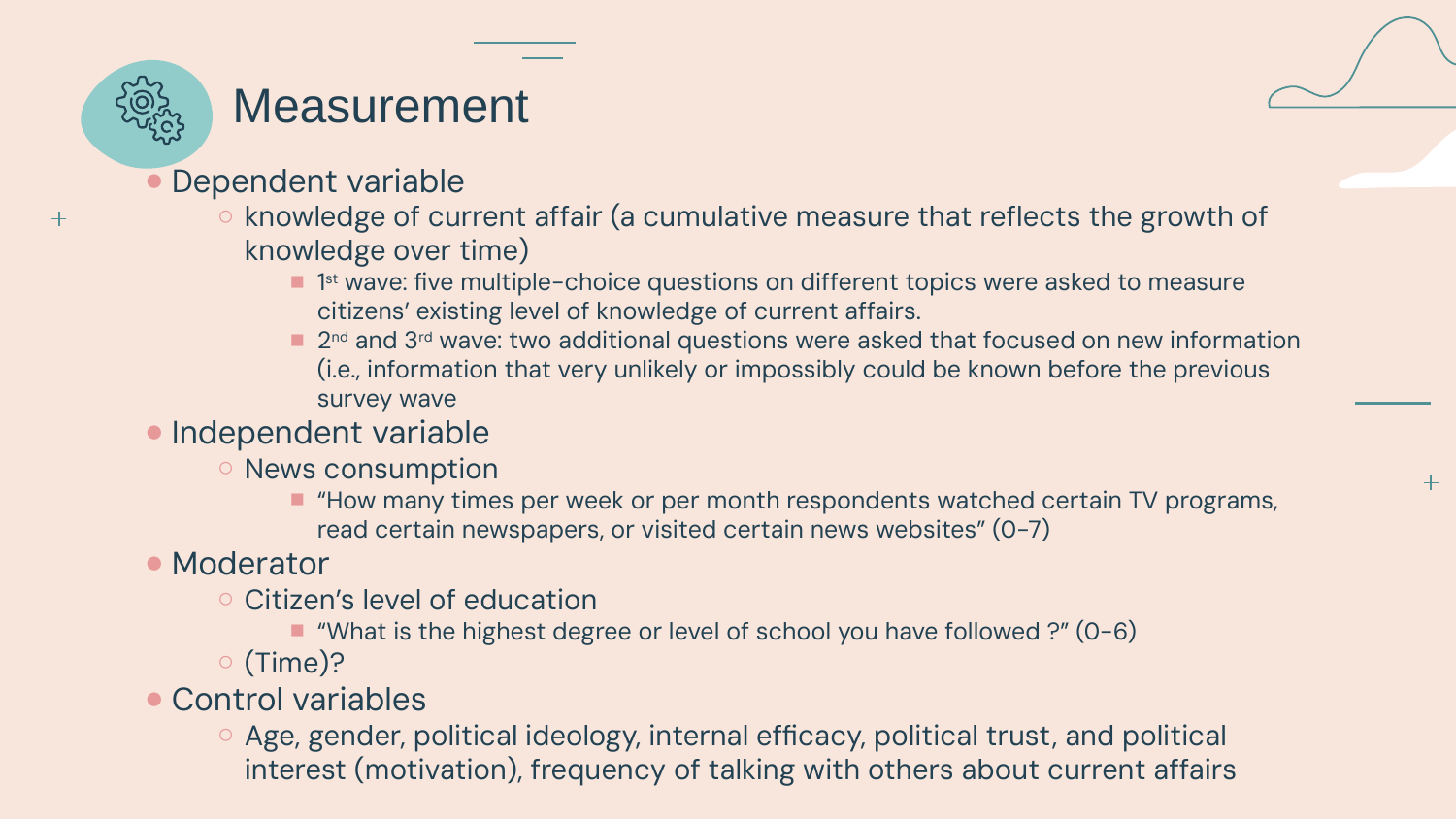

# Measurement
Dependent variable
knowledge of current affair (a cumulative measure that reflects the growth of knowledge over time)
1st wave: five multiple-choice questions on different topics were asked to measure citizens’ existing level of knowledge of current affairs.
2nd and 3rd wave: two additional questions were asked that focused on new information (i.e., information that very unlikely or impossibly could be known before the previous survey wave
Independent variable
News consumption
“How many times per week or per month respondents watched certain TV programs, read certain newspapers, or visited certain news websites” (0-7)
Moderator
Citizen’s level of education
“What is the highest degree or level of school you have followed ?” (0-6)
(Time)?
Control variables
Age, gender, political ideology, internal efficacy, political trust, and political interest (motivation), frequency of talking with others about current affairs